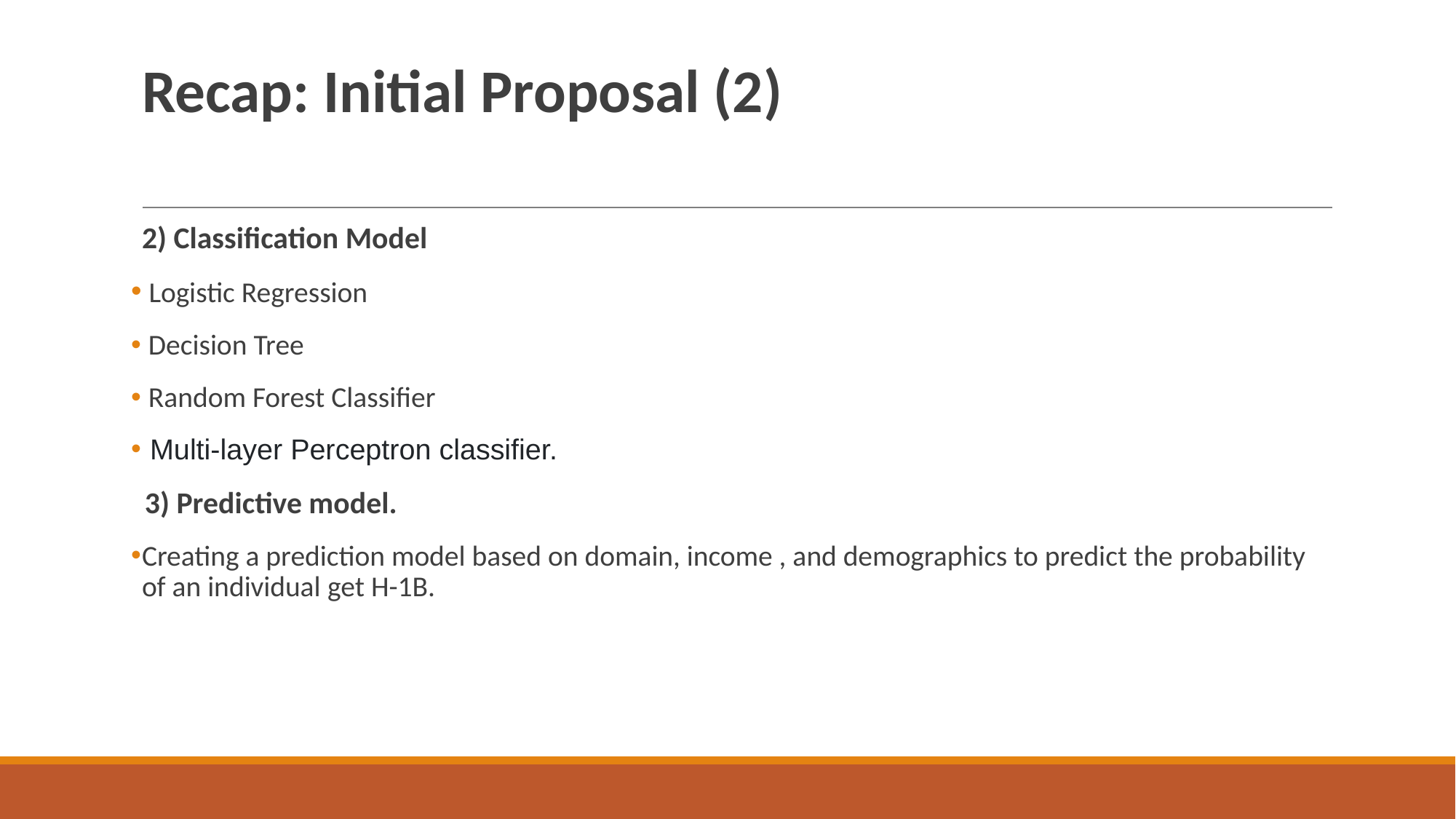

# Recap: Initial Proposal (2)
2) Classification Model
 Logistic Regression
 Decision Tree
 Random Forest Classifier
 Multi-layer Perceptron classifier.
  3) Predictive model.
Creating a prediction model based on domain, income , and demographics to predict the probability of an individual get H-1B.